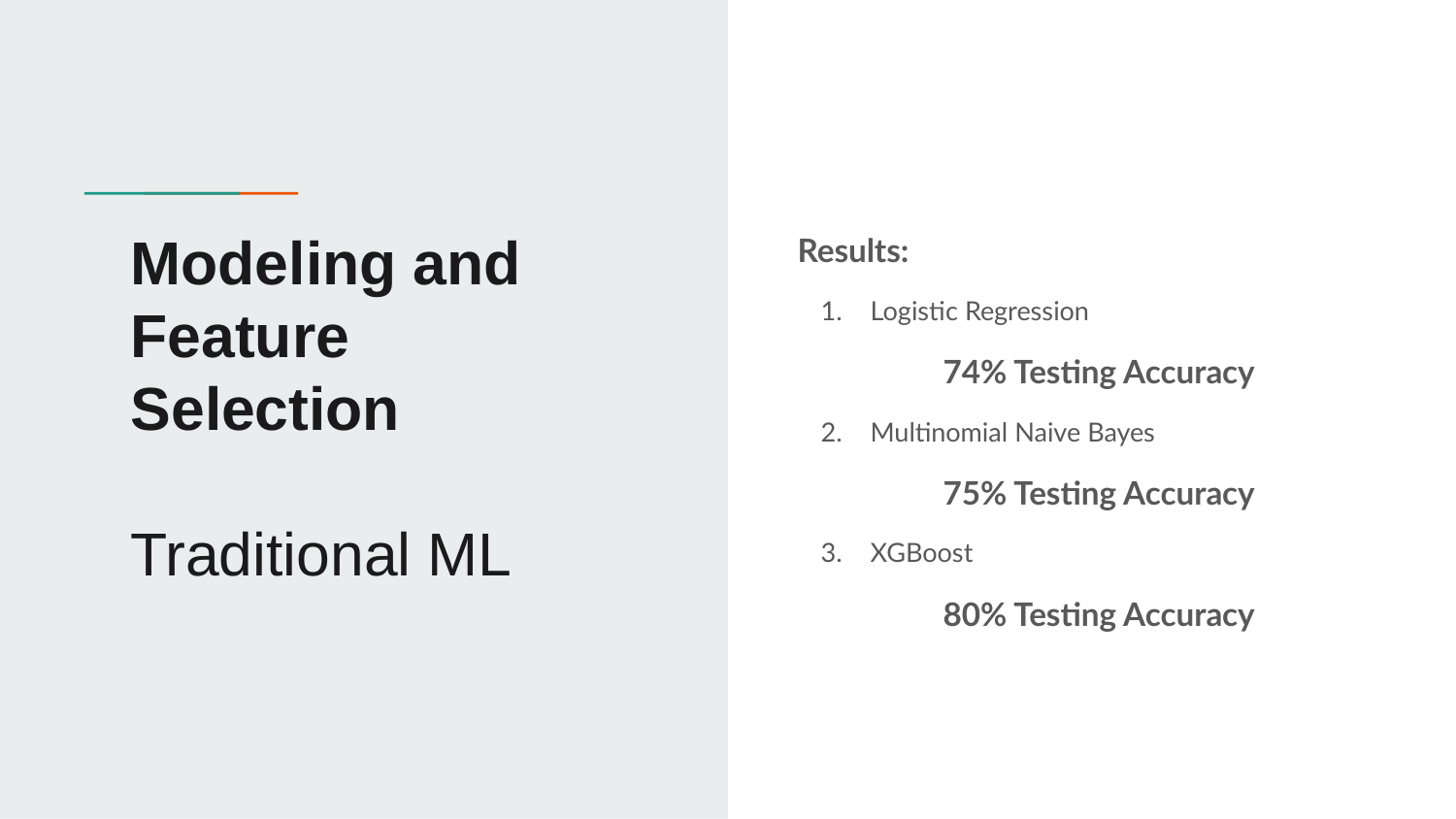

# Modeling and Feature Selection

Traditional ML
Results:
Logistic Regression
74% Testing Accuracy
Multinomial Naive Bayes
75% Testing Accuracy
XGBoost
80% Testing Accuracy
1